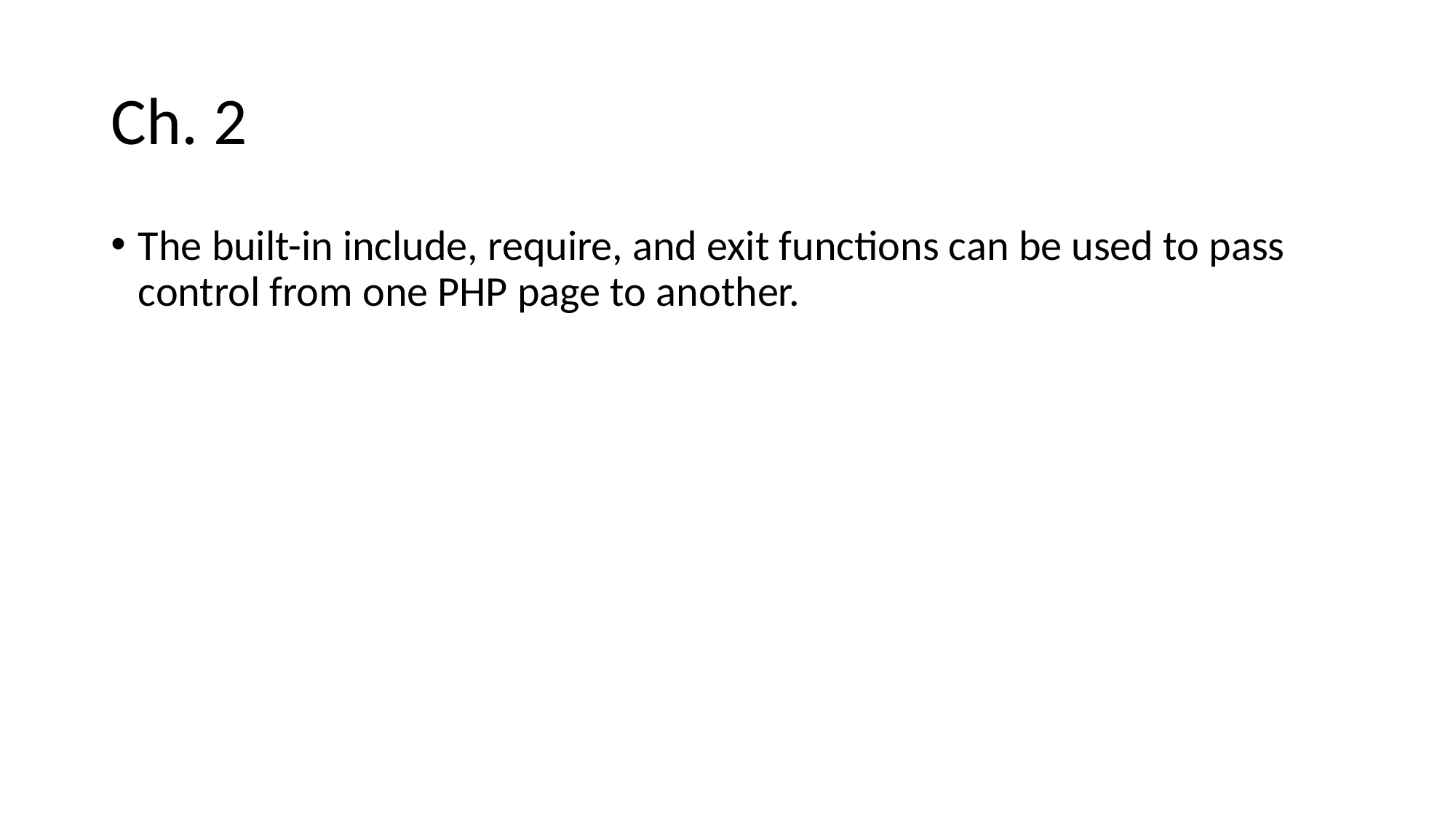

# Ch. 2
The built-in include, require, and exit functions can be used to pass control from one PHP page to another.